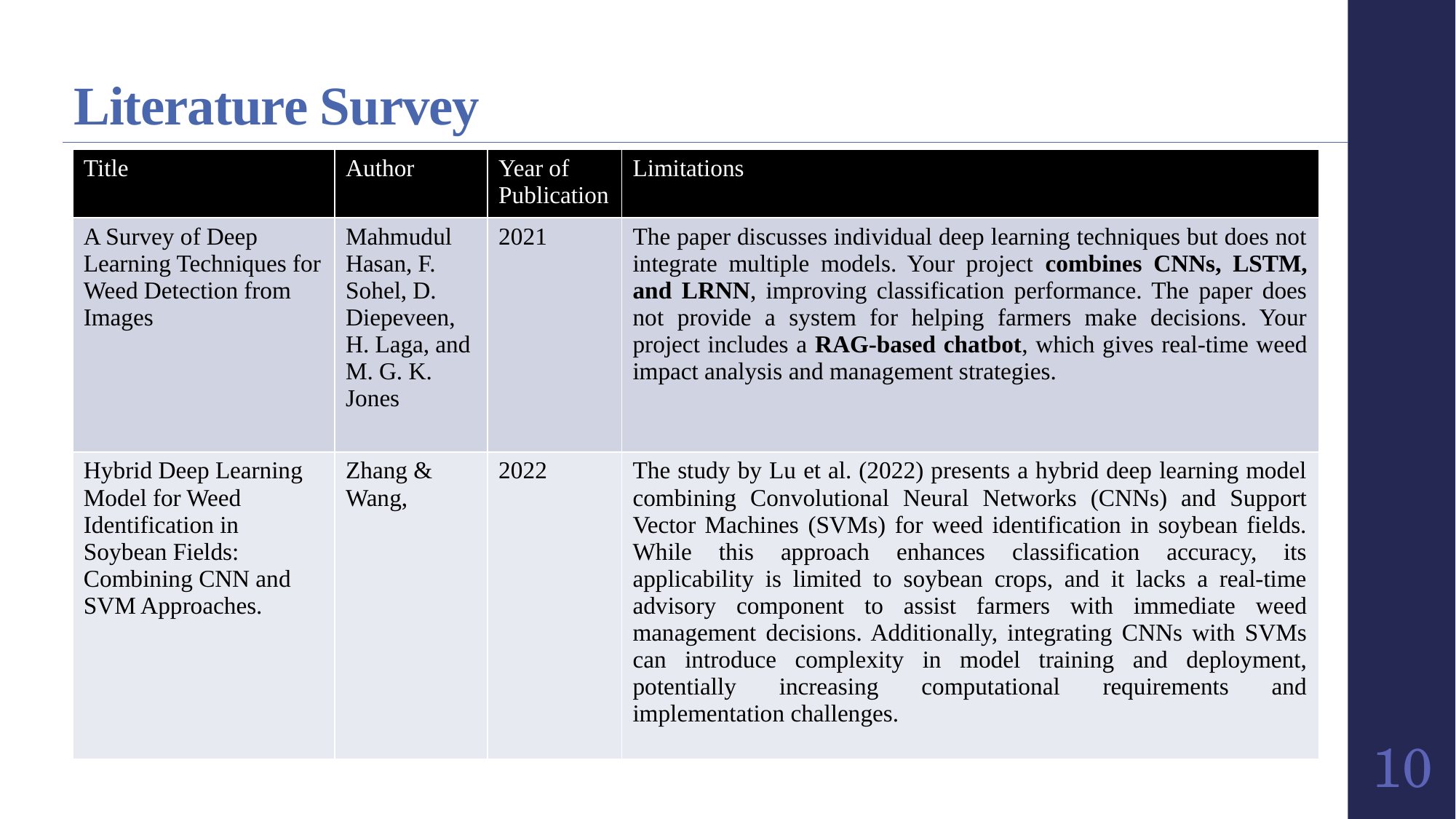

# Literature Survey
| Title | Author | Year of Publication | Limitations |
| --- | --- | --- | --- |
| A Survey of Deep Learning Techniques for Weed Detection from Images | Mahmudul Hasan, F. Sohel, D. Diepeveen, H. Laga, and M. G. K. Jones | 2021 | The paper discusses individual deep learning techniques but does not integrate multiple models. Your project combines CNNs, LSTM, and LRNN, improving classification performance. The paper does not provide a system for helping farmers make decisions. Your project includes a RAG-based chatbot, which gives real-time weed impact analysis and management strategies. |
| Hybrid Deep Learning Model for Weed Identification in Soybean Fields: Combining CNN and SVM Approaches. | Zhang & Wang, | 2022 | The study by Lu et al. (2022) presents a hybrid deep learning model combining Convolutional Neural Networks (CNNs) and Support Vector Machines (SVMs) for weed identification in soybean fields. While this approach enhances classification accuracy, its applicability is limited to soybean crops, and it lacks a real-time advisory component to assist farmers with immediate weed management decisions. Additionally, integrating CNNs with SVMs can introduce complexity in model training and deployment, potentially increasing computational requirements and implementation challenges. |
10